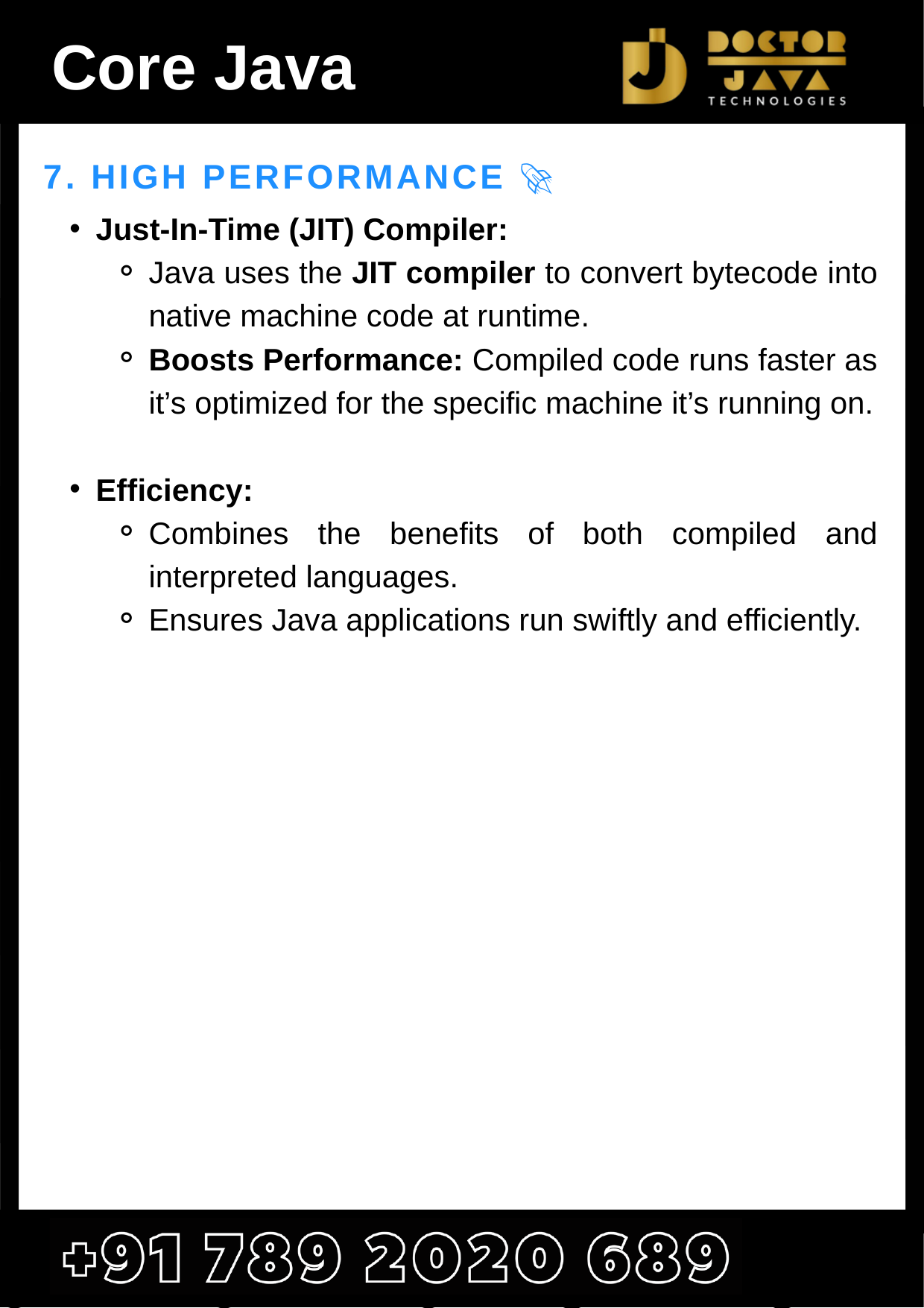

Core Java

7. HIGH PERFORMANCE 🚀
Just-In-Time (JIT) Compiler:
Java uses the JIT compiler to convert bytecode into native machine code at runtime.
Boosts Performance: Compiled code runs faster as it’s optimized for the specific machine it’s running on.

Efficiency:
Combines the benefits of both compiled and interpreted languages.
Ensures Java applications run swiftly and efficiently.